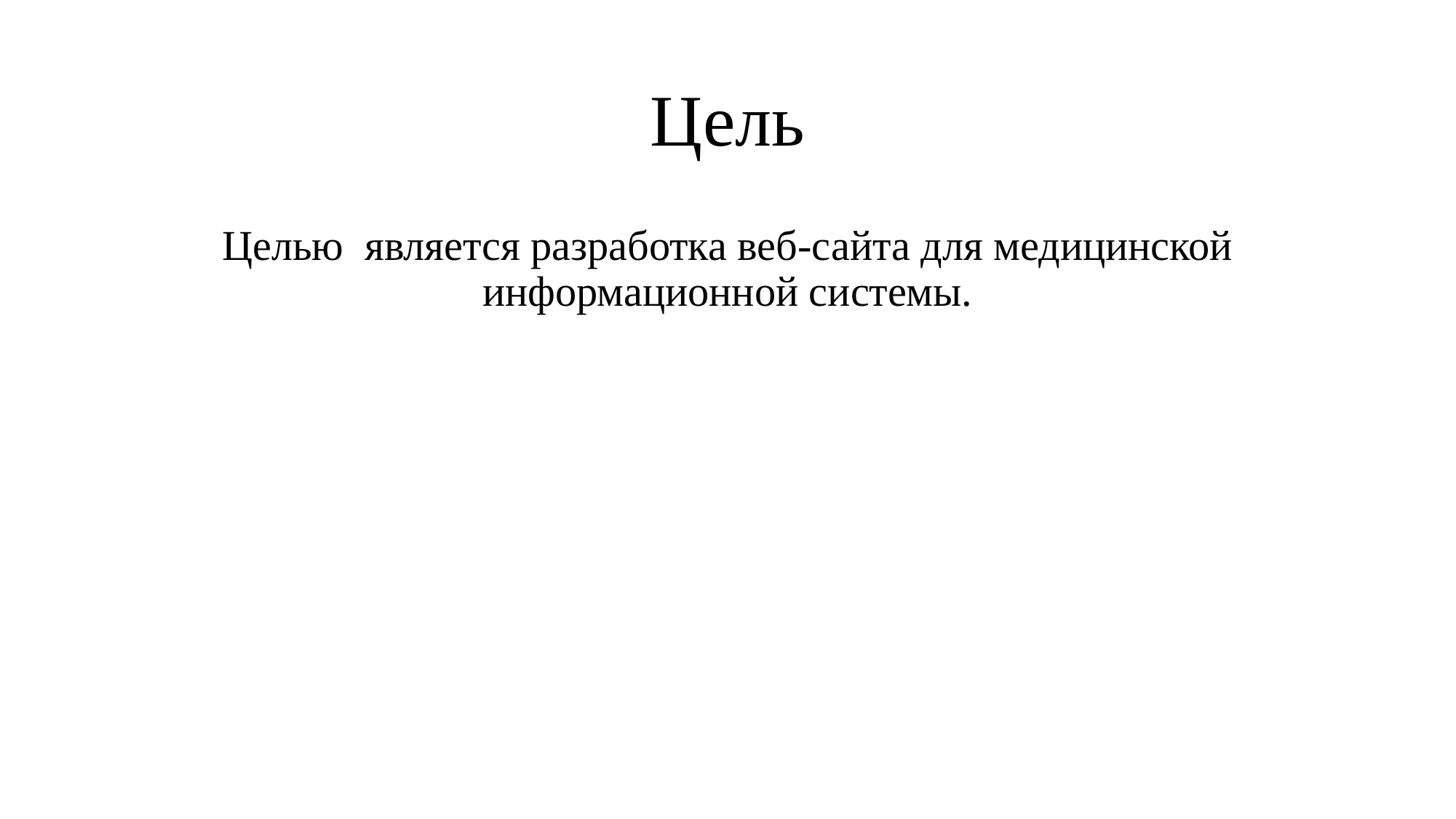

# Цель
Целью  является разработка веб-сайта для медицинской информационной системы.